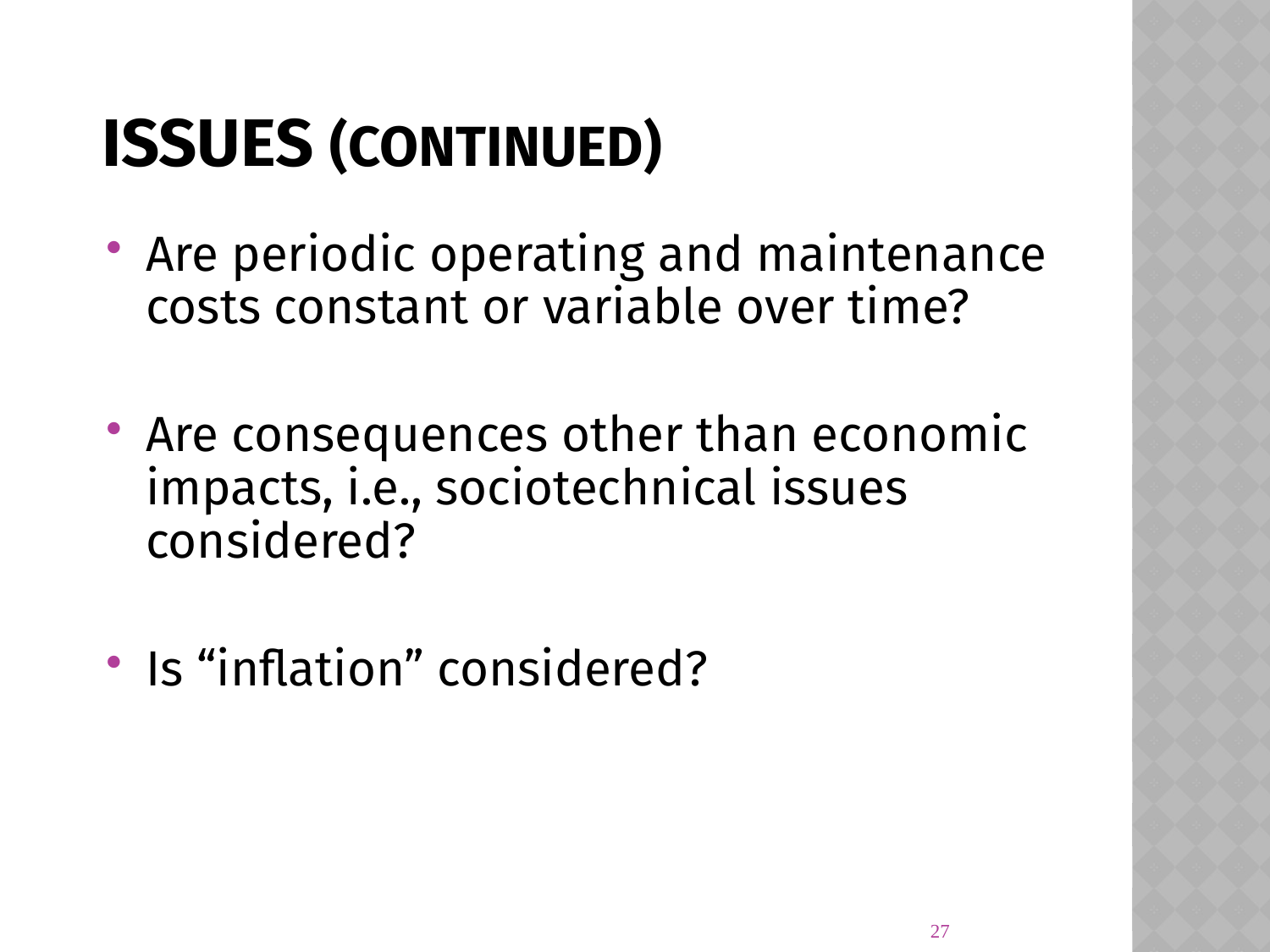

# Issues (Continued)
Are periodic operating and maintenance costs constant or variable over time?

Are consequences other than economic impacts, i.e., sociotechnical issues considered?

Is “inflation” considered?

27